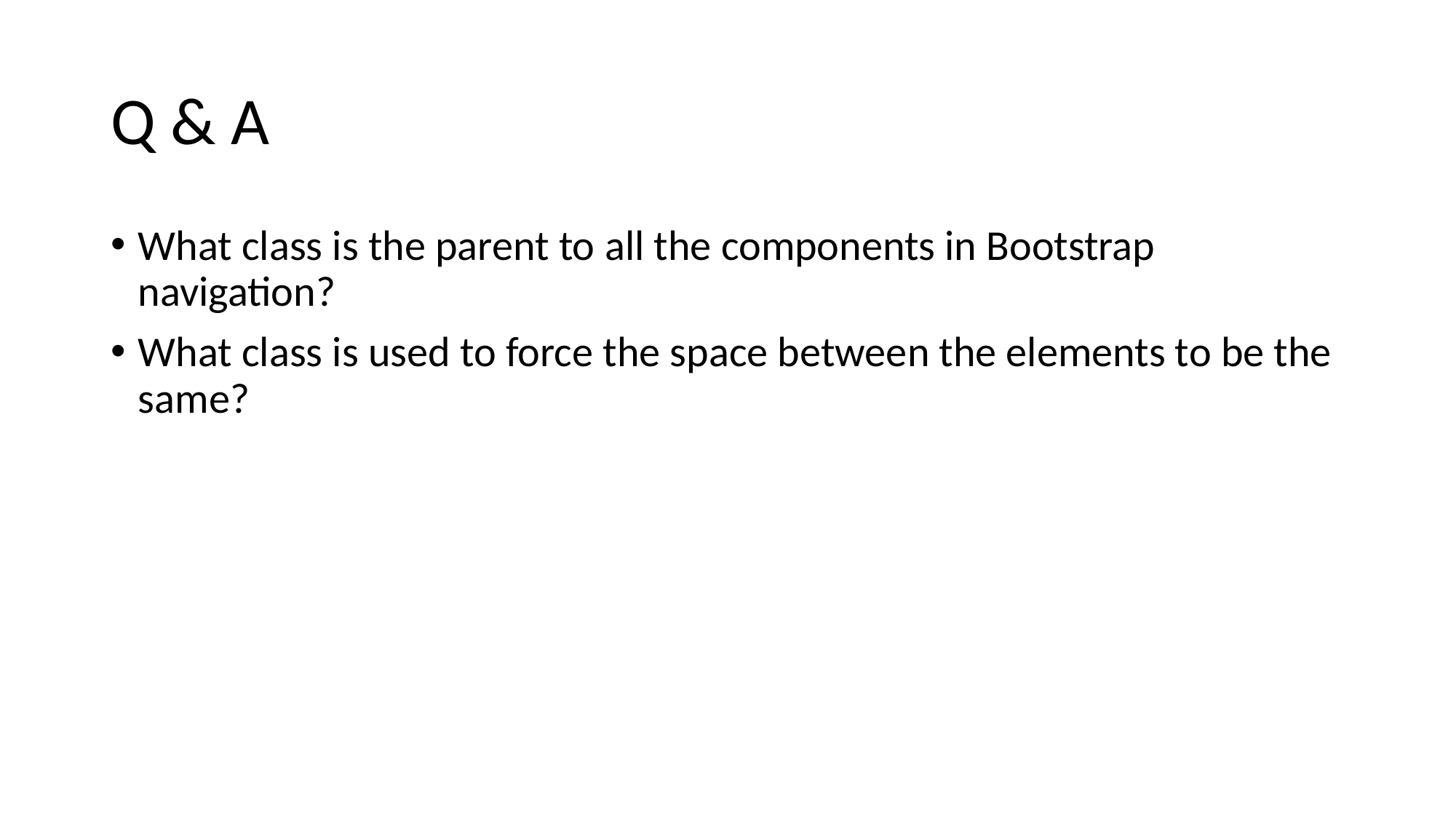

# Q & A
What class is the parent to all the components in Bootstrap navigation?
What class is used to force the space between the elements to be the same?